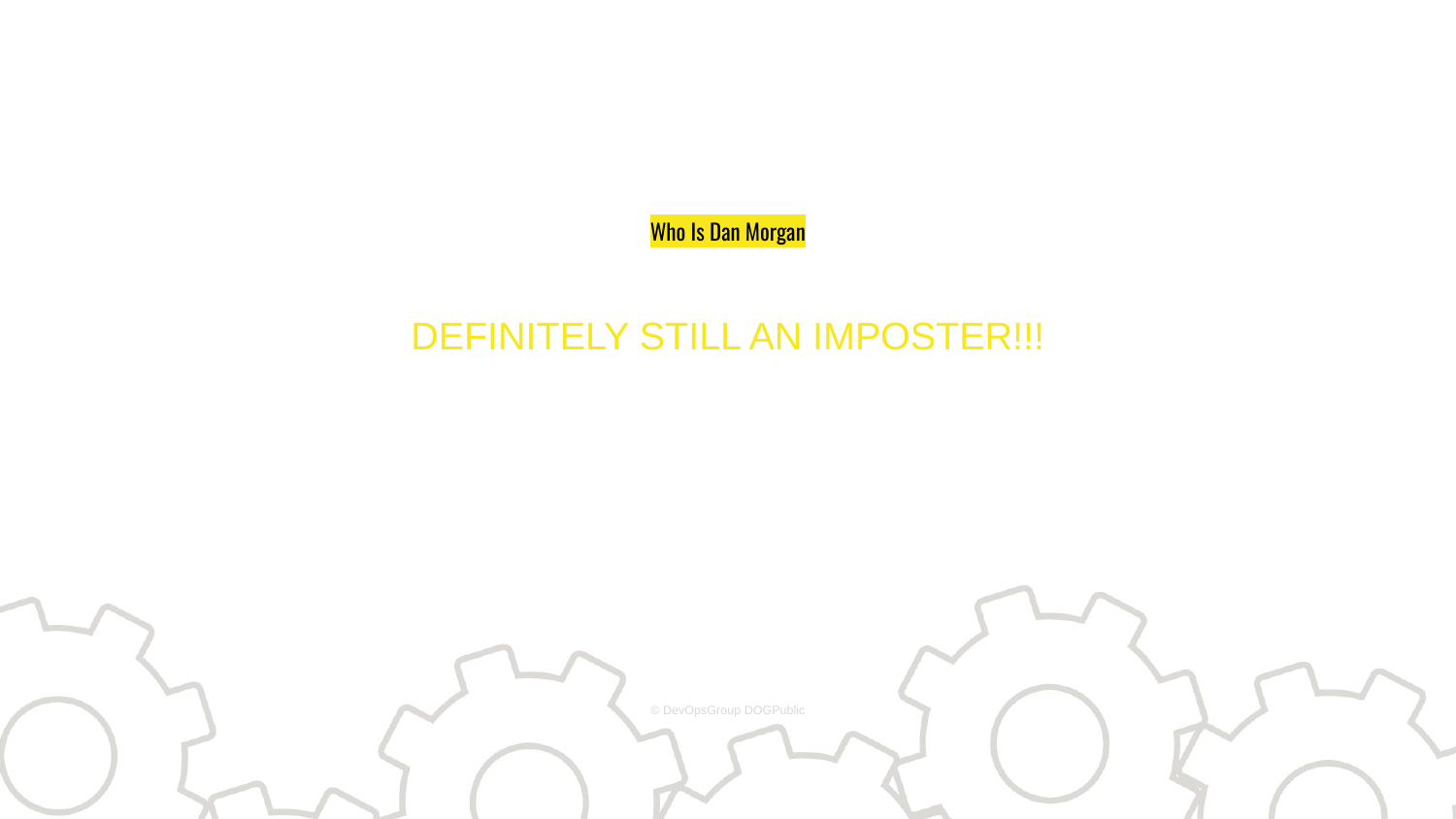

# Who Is Dan Morgan
DEFINITELY STILL AN IMPOSTER!!!